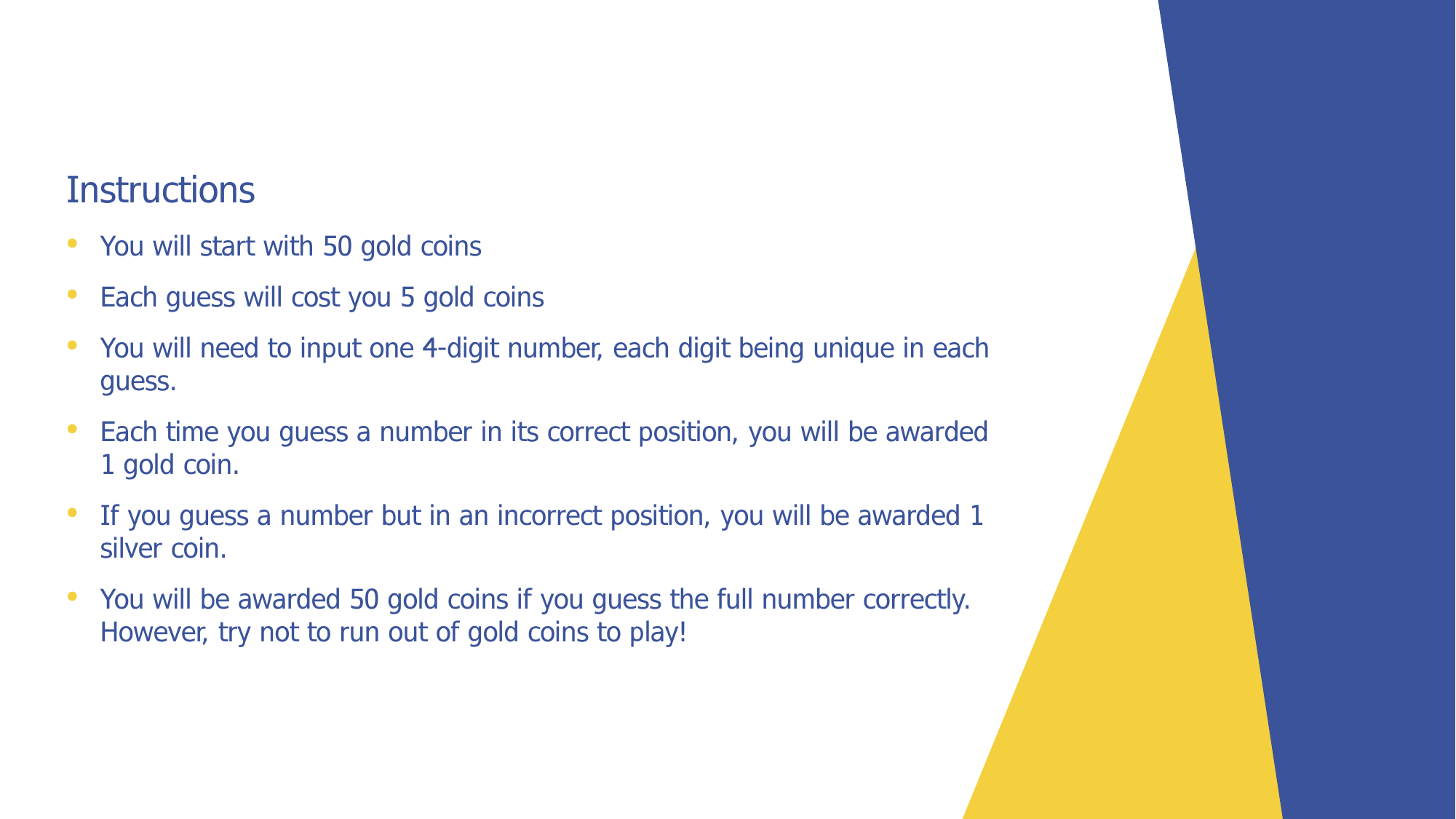

Instructions
You will start with 50 gold coins
Each guess will cost you 5 gold coins
You will need to input one 4-digit number, each digit being unique in each guess.
Each time you guess a number in its correct position, you will be awarded 1 gold coin.
If you guess a number but in an incorrect position, you will be awarded 1 silver coin.
You will be awarded 50 gold coins if you guess the full number correctly. However, try not to run out of gold coins to play!